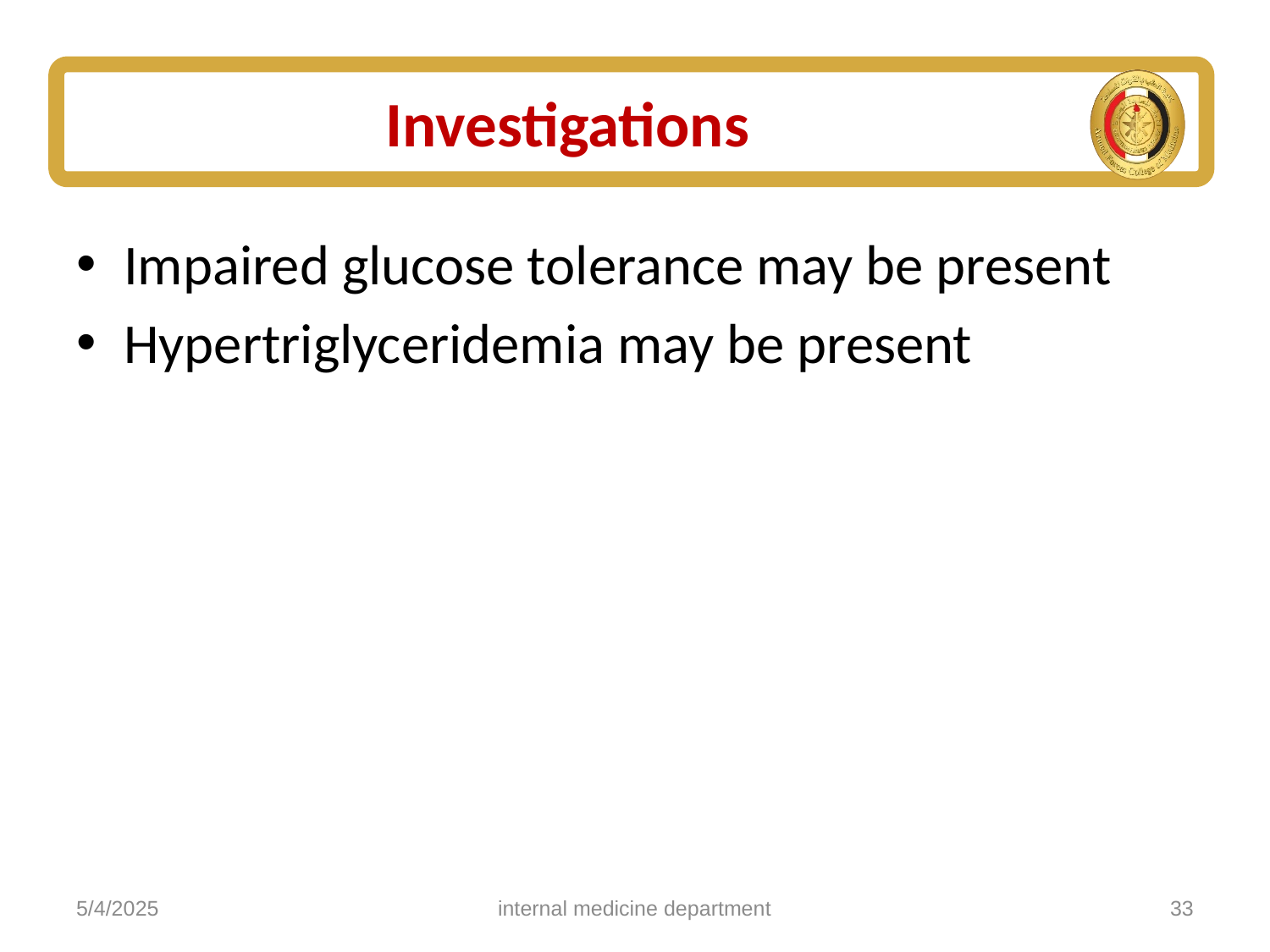

# Investigations
Impaired glucose tolerance may be present
Hypertriglyceridemia may be present

5/4/2025
internal medicine department
33